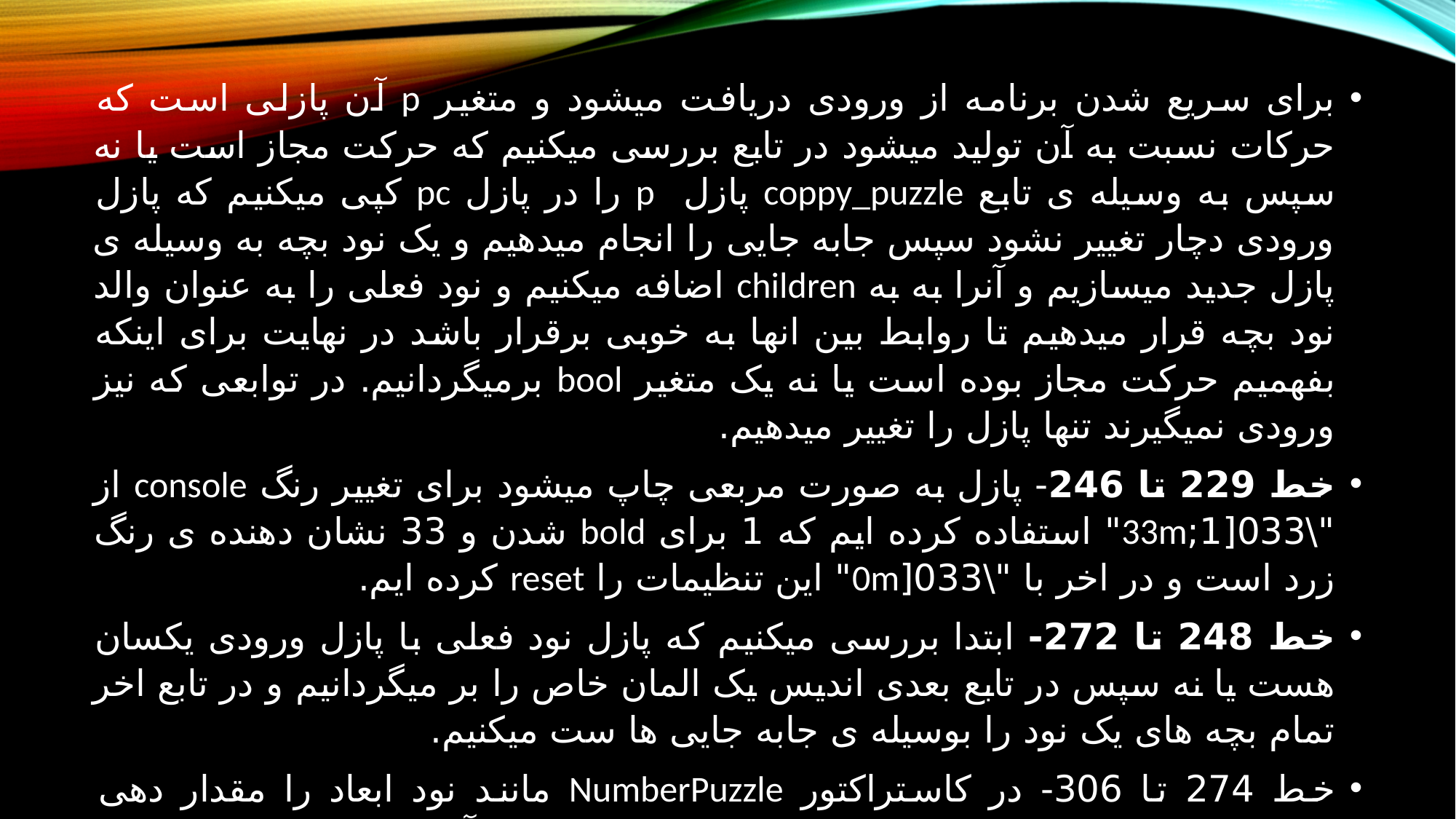

برای سریع شدن برنامه از ورودی دریافت میشود و متغیر p آن پازلی است که حرکات نسبت به آن تولید میشود در تابع بررسی میکنیم که حرکت مجاز است یا نه سپس به وسیله ی تابع coppy_puzzle پازل  p را در پازل pc کپی میکنیم که پازل ورودی دچار تغییر نشود سپس جابه جایی را انجام میدهیم و یک نود بچه به وسیله ی پازل جدید میسازیم و آنرا به به children اضافه میکنیم و نود فعلی را به عنوان والد نود بچه قرار میدهیم تا روابط بین انها به خوبی برقرار باشد در نهایت برای اینکه بفهمیم حرکت مجاز بوده است یا نه یک متغیر bool برمیگردانیم. در توابعی که نیز ورودی نمیگیرند تنها پازل را تغییر میدهیم.
خط 229 تا 246- پازل به صورت مربعی چاپ میشود برای تغییر رنگ console از "\033[1;33m" استفاده کرده ایم که 1 برای bold شدن و 33 نشان دهنده ی رنگ زرد است و در اخر با "\033[0m" این تنظیمات را reset کرده ایم.
خط 248 تا 272- ابتدا بررسی میکنیم که پازل نود فعلی با پازل ورودی یکسان هست یا نه سپس در تابع بعدی اندیس یک المان خاص را بر میگردانیم و در تابع اخر تمام بچه های یک نود را بوسیله ی جابه جایی ها ست میکنیم.
خط 274 تا 306- در کاستراکتور NumberPuzzle مانند نود ابعاد را مقدار دهی میکنیم و یک متغیر goal_puzzle نیز داریم بوسلیه ی توابع آنرا مقدار دهی میکنیم در دیستراکتور تمام پوینتر هارا nullptr میکنیم تا فضا به سیستم عامل برگردد.